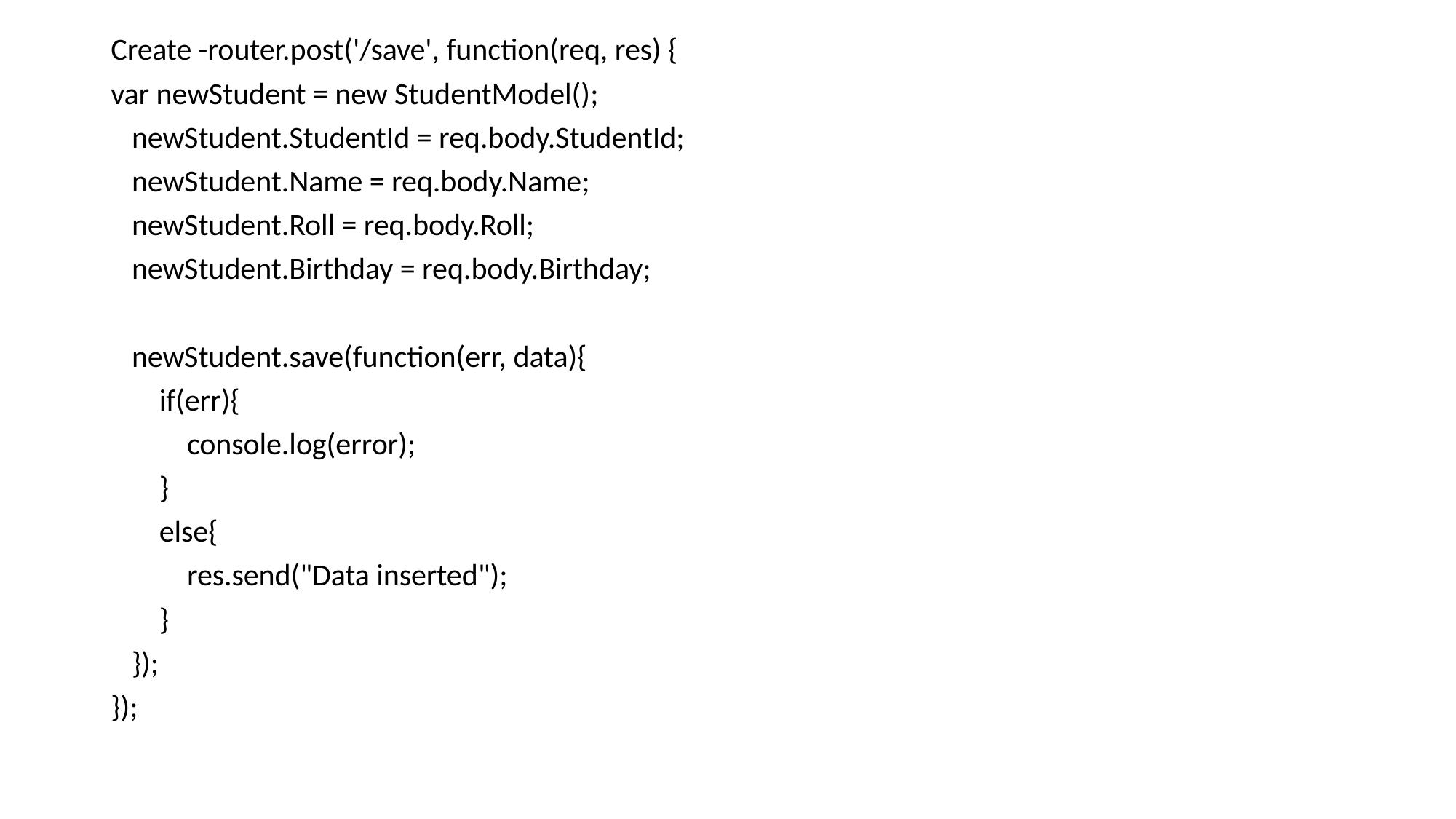

Create -router.post('/save', function(req, res) {
var newStudent = new StudentModel();
   newStudent.StudentId = req.body.StudentId;
   newStudent.Name = req.body.Name;
   newStudent.Roll = req.body.Roll;
   newStudent.Birthday = req.body.Birthday;

   newStudent.save(function(err, data){
       if(err){
           console.log(error);
       }
       else{
           res.send("Data inserted");
       }
   });
});